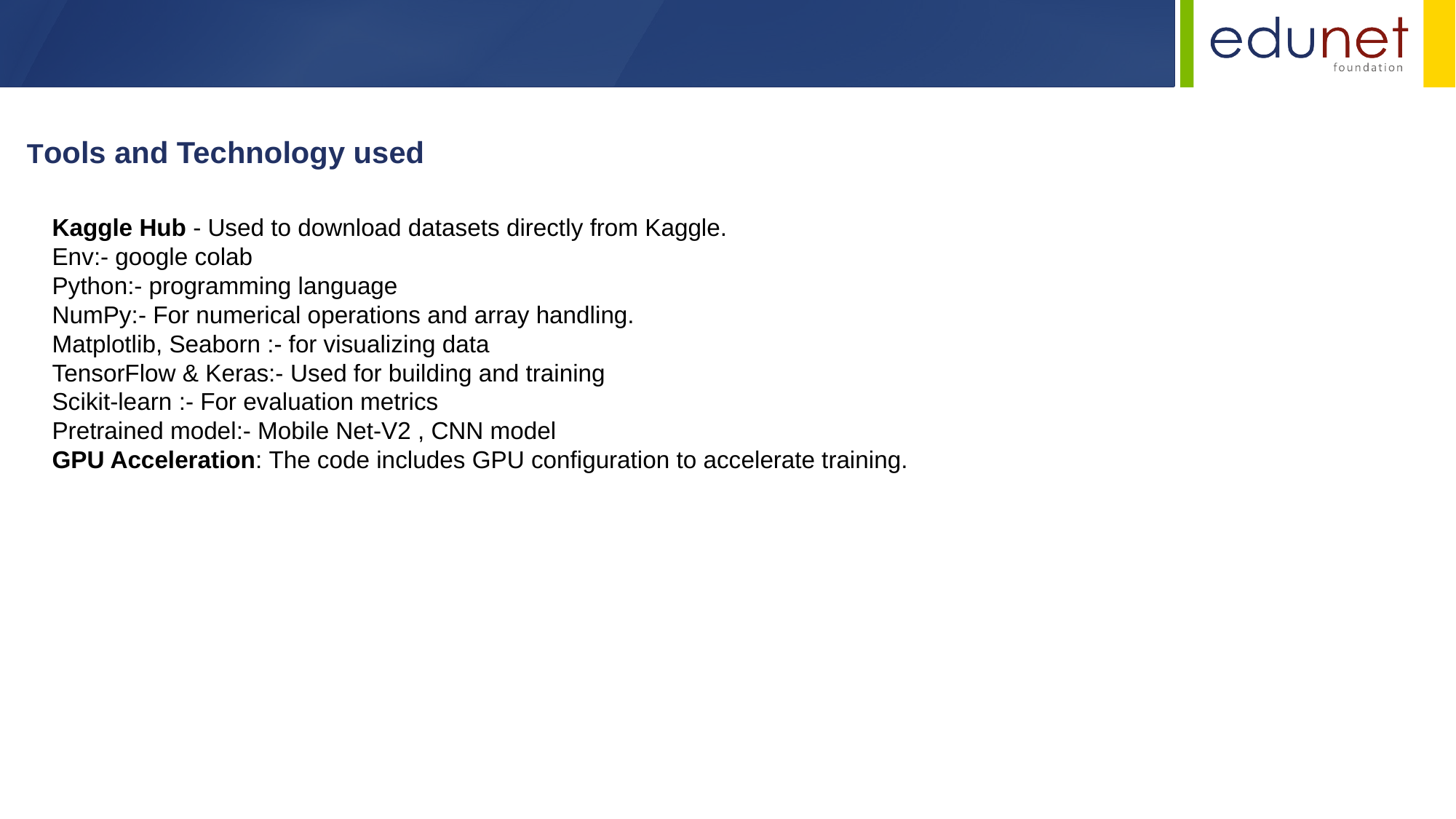

Tools and Technology used
Kaggle Hub - Used to download datasets directly from Kaggle.
Env:- google colab
Python:- programming language
NumPy:- For numerical operations and array handling.
Matplotlib, Seaborn :- for visualizing data
TensorFlow & Keras:- Used for building and training
Scikit-learn :- For evaluation metrics
Pretrained model:- Mobile Net-V2 , CNN model
GPU Acceleration: The code includes GPU configuration to accelerate training.